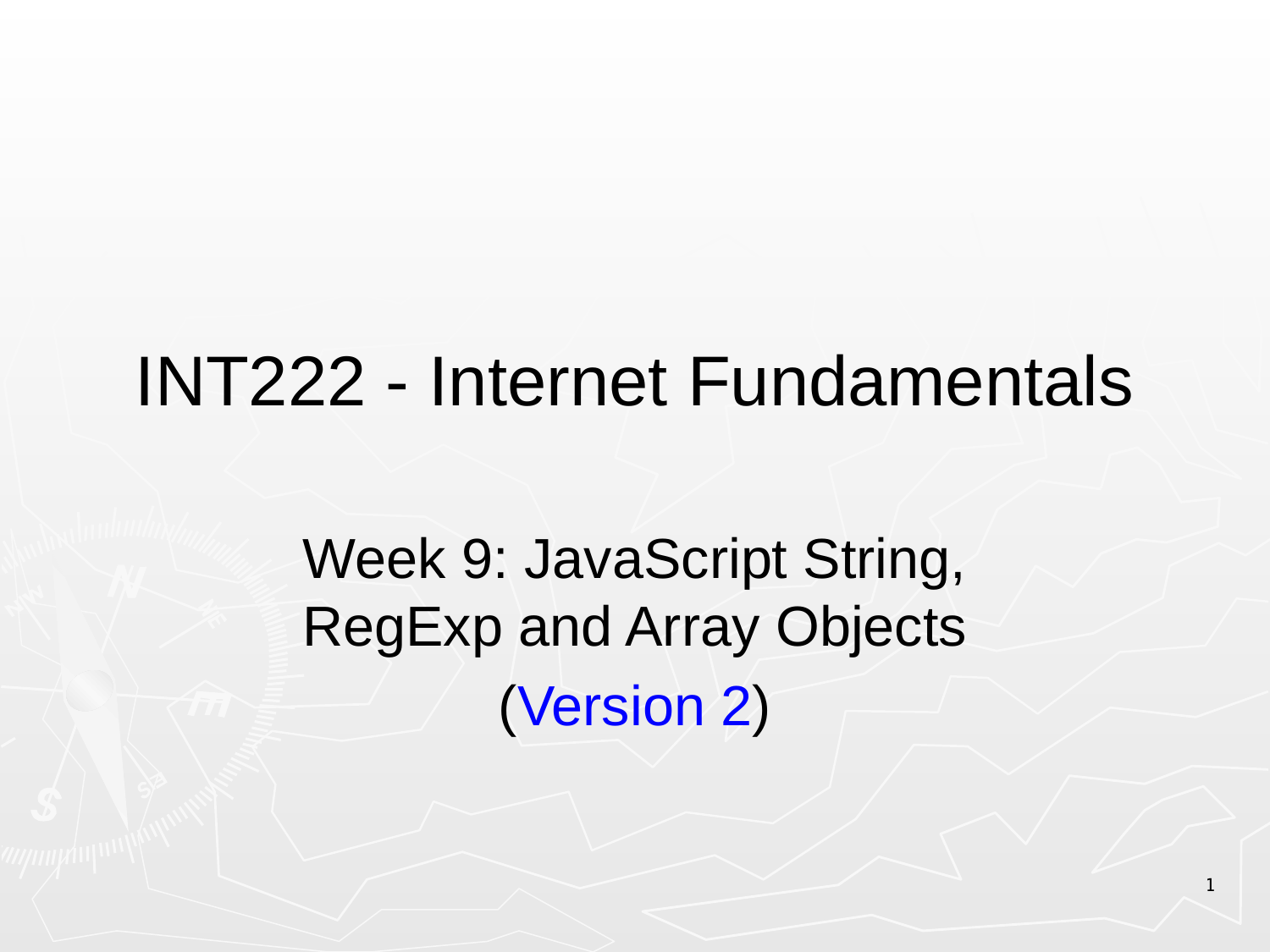

# INT222 - Internet Fundamentals
Week 9: JavaScript String, RegExp and Array Objects
(Version 2)
1